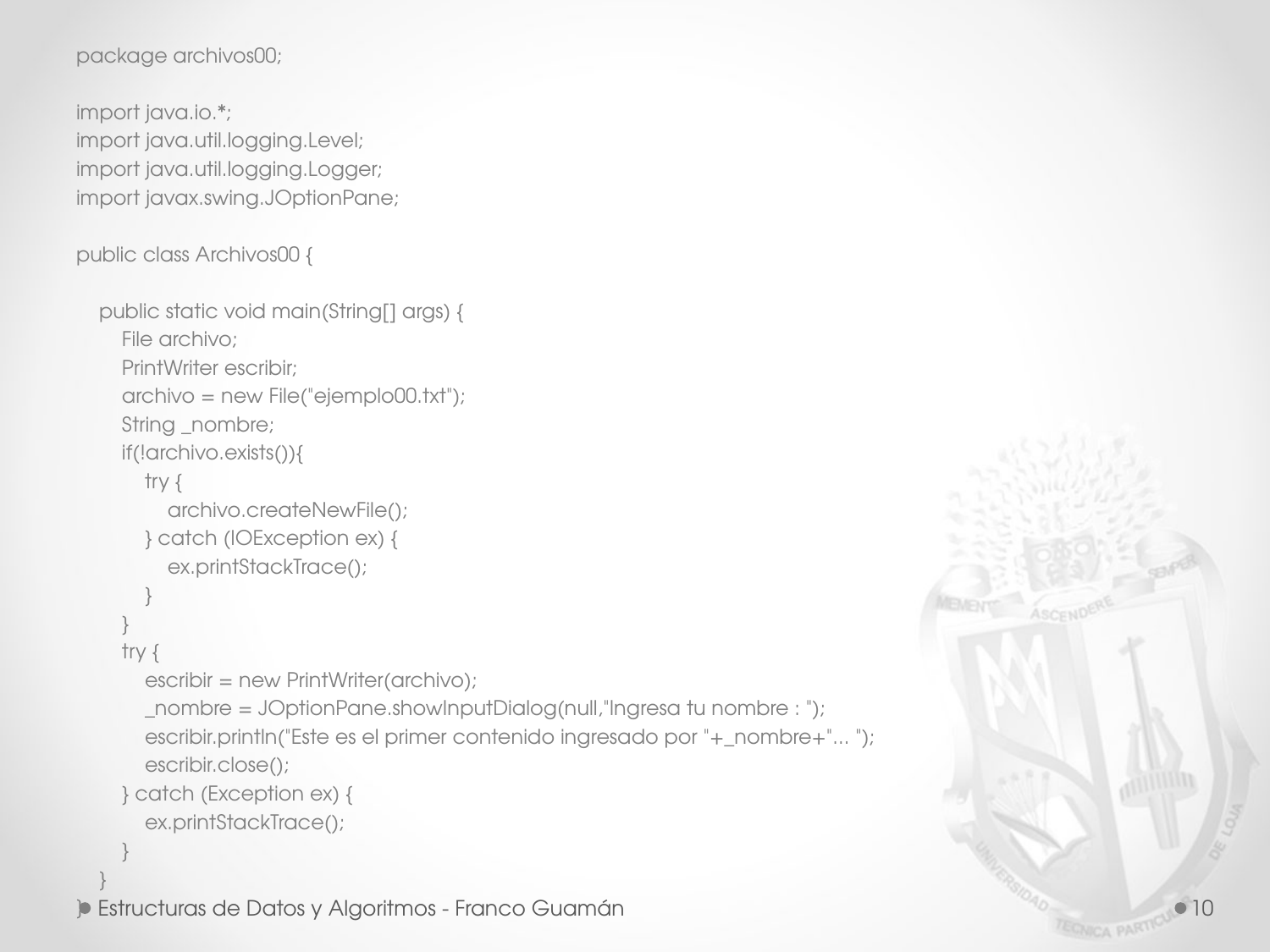

package archivos00;

import java.io.*;
import java.util.logging.Level;
import java.util.logging.Logger;
import javax.swing.JOptionPane;

public class Archivos00 {

    public static void main(String[] args) {
        File archivo;
        PrintWriter escribir;
        archivo = new File("ejemplo00.txt");
        String _nombre;
        if(!archivo.exists()){
            try {
                archivo.createNewFile();
            } catch (IOException ex) {
                ex.printStackTrace();
            }
        }
        try {
            escribir = new PrintWriter(archivo);
            _nombre = JOptionPane.showInputDialog(null,"Ingresa tu nombre : ");
            escribir.println("Este es el primer contenido ingresado por "+_nombre+"... ");
            escribir.close();
        } catch (Exception ex) {
            ex.printStackTrace();
        }
    }
}
Estructuras de Datos y Algoritmos - Franco Guamán
10